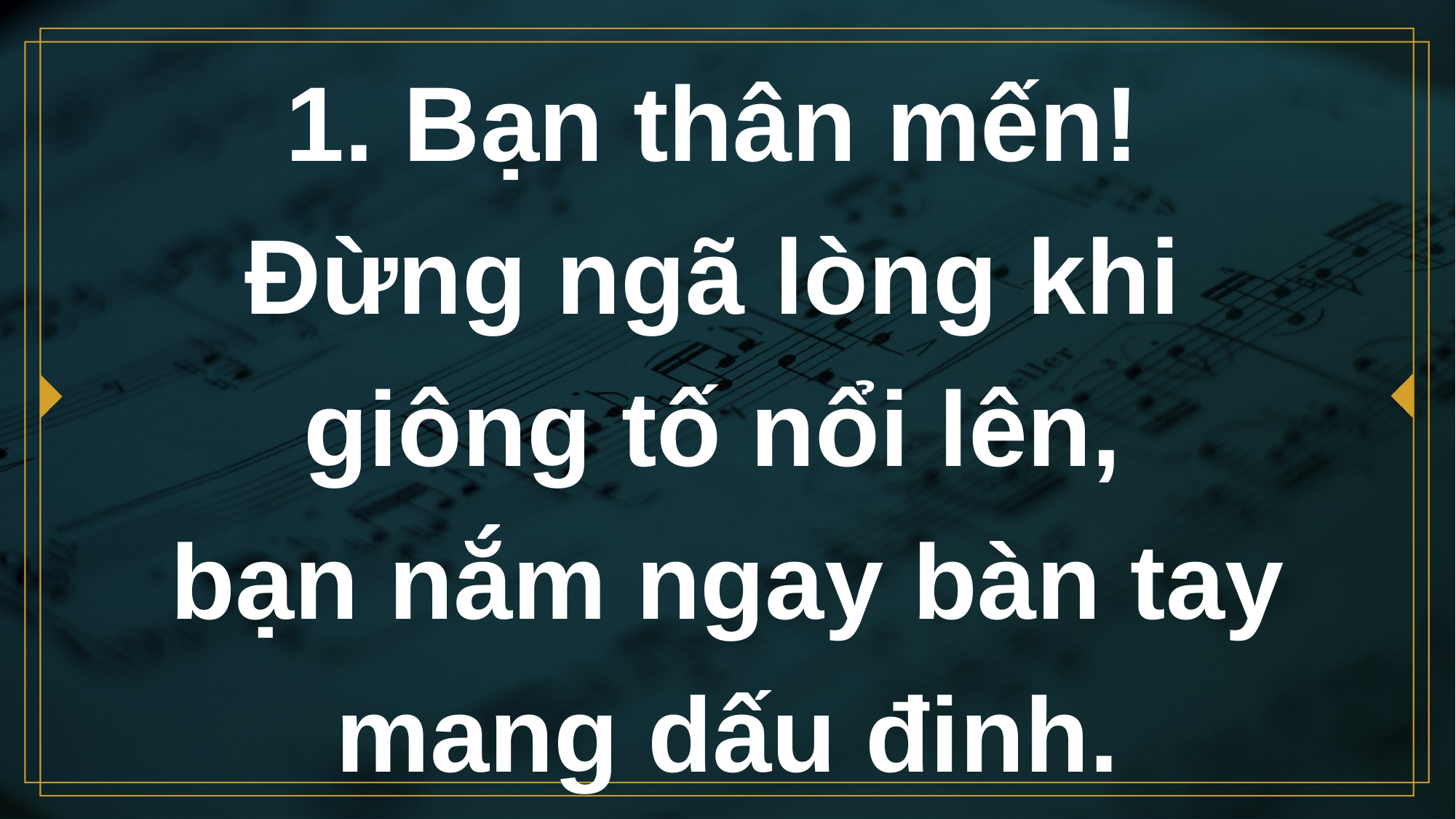

# 1. Bạn thân mến! Ðừng ngã lòng khi giông tố nổi lên, bạn nắm ngay bàn tay mang dấu đinh.